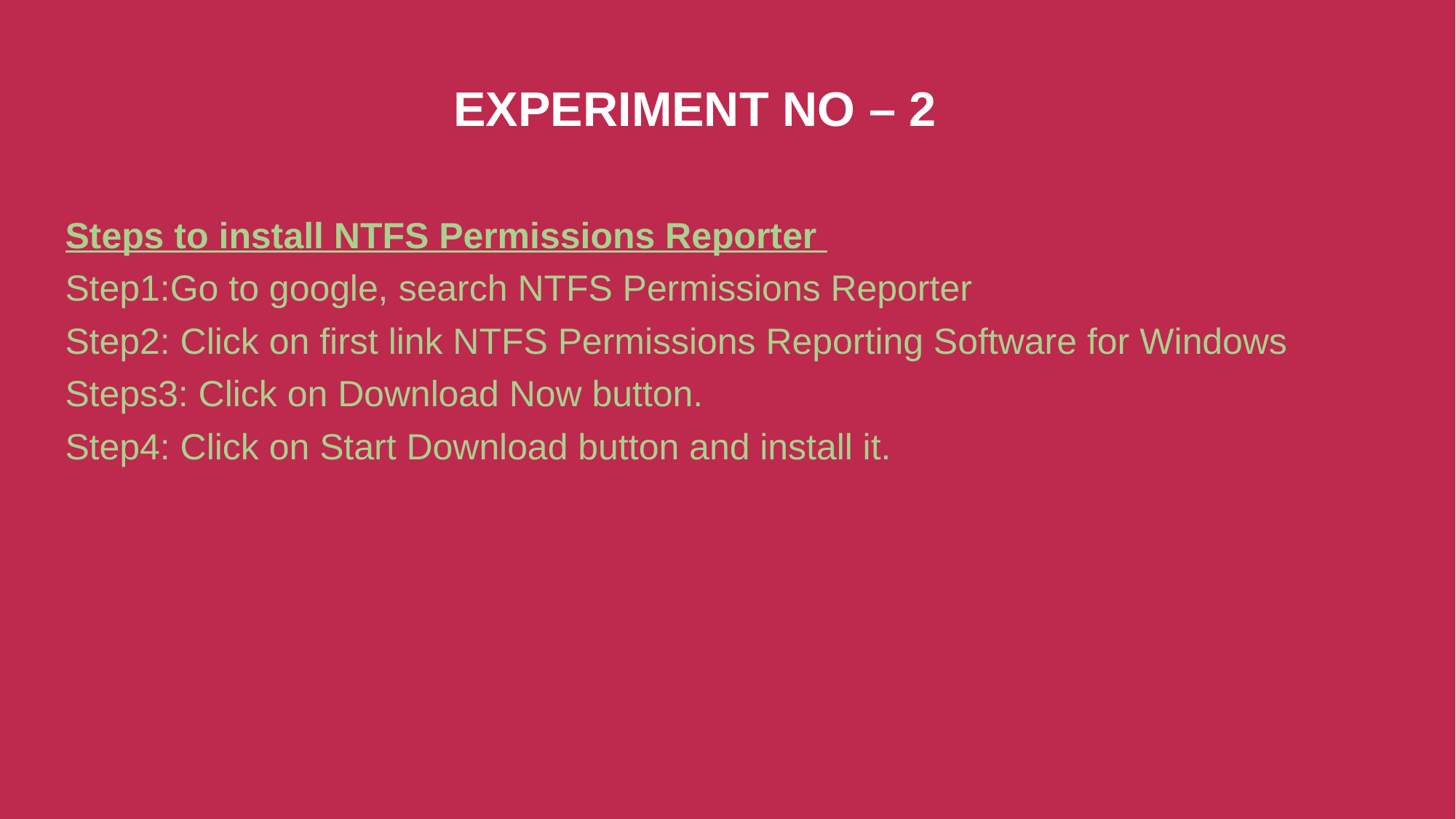

EXPERIMENT NO – 2

Steps to install NTFS Permissions Reporter
Step1:Go to google, search NTFS Permissions Reporter
Step2: Click on first link NTFS Permissions Reporting Software for Windows
Steps3: Click on Download Now button.
Step4: Click on Start Download button and install it.